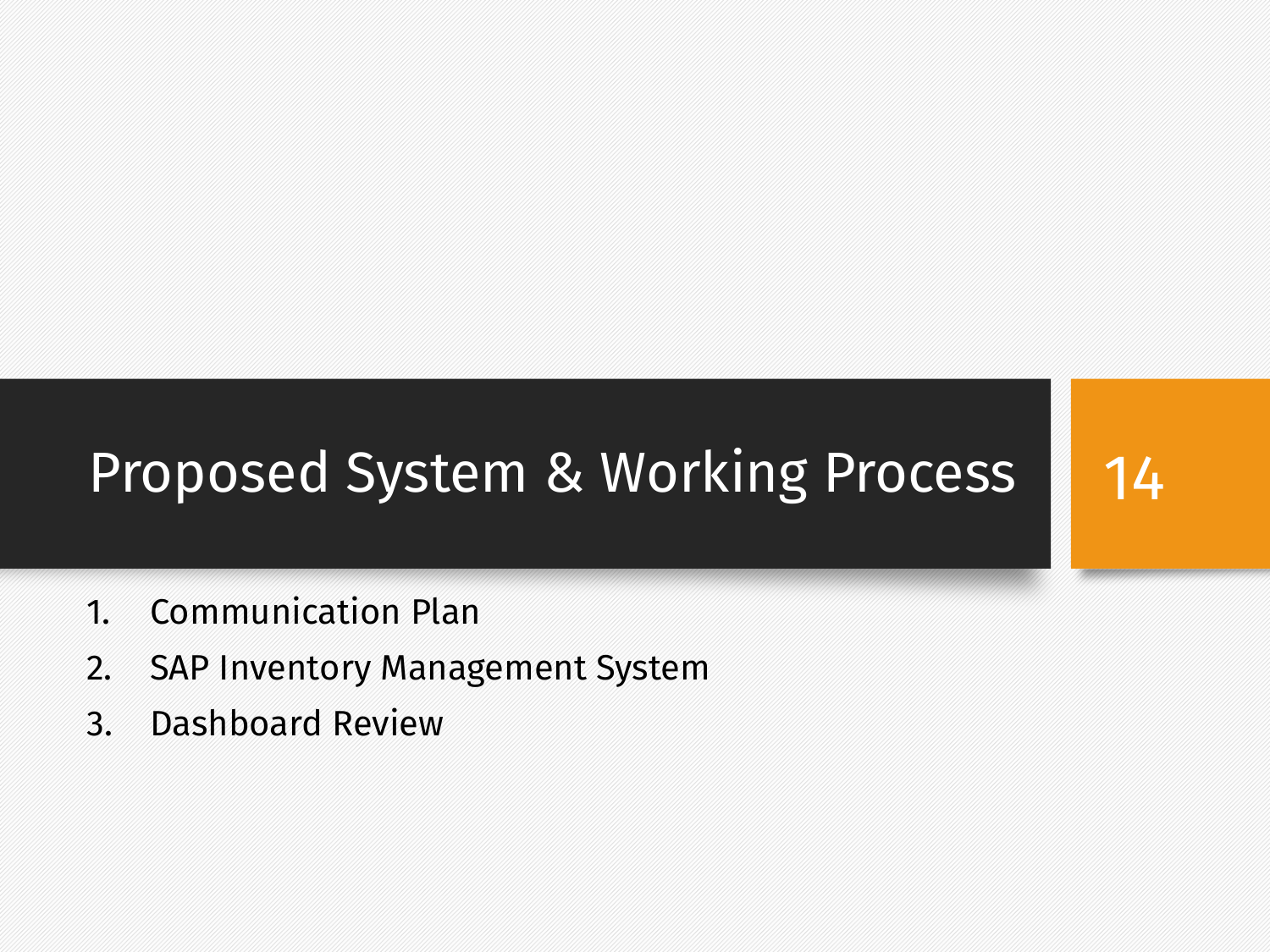

# Proposed System & Working Process
14
Communication Plan
SAP Inventory Management System
Dashboard Review